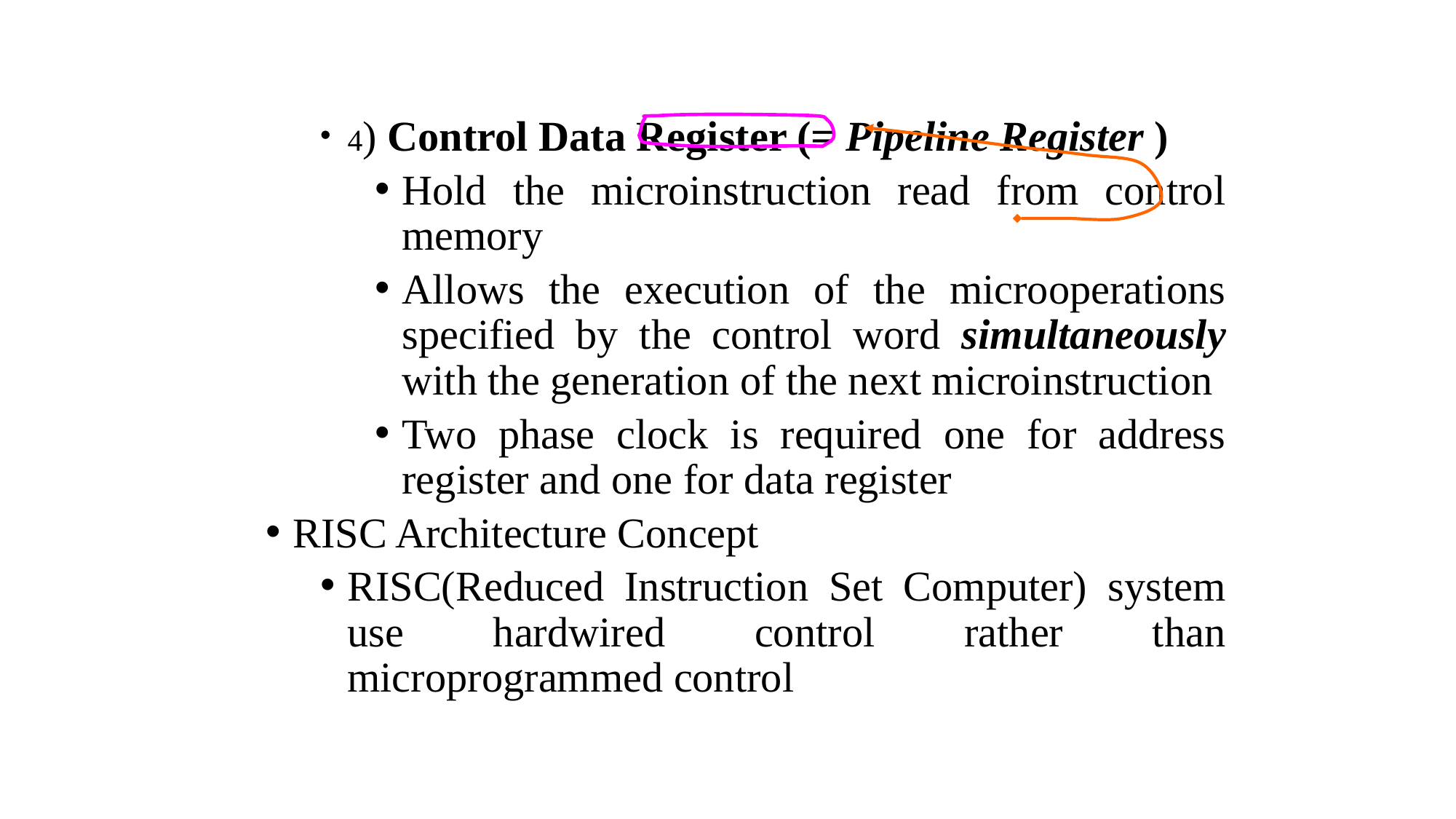

4) Control Data Register (= Pipeline Register )
Hold the microinstruction read from control memory
Allows the execution of the microoperations specified by the control word simultaneously with the generation of the next microinstruction
Two phase clock is required one for address register and one for data register
RISC Architecture Concept
RISC(Reduced Instruction Set Computer) system use hardwired control rather than microprogrammed control